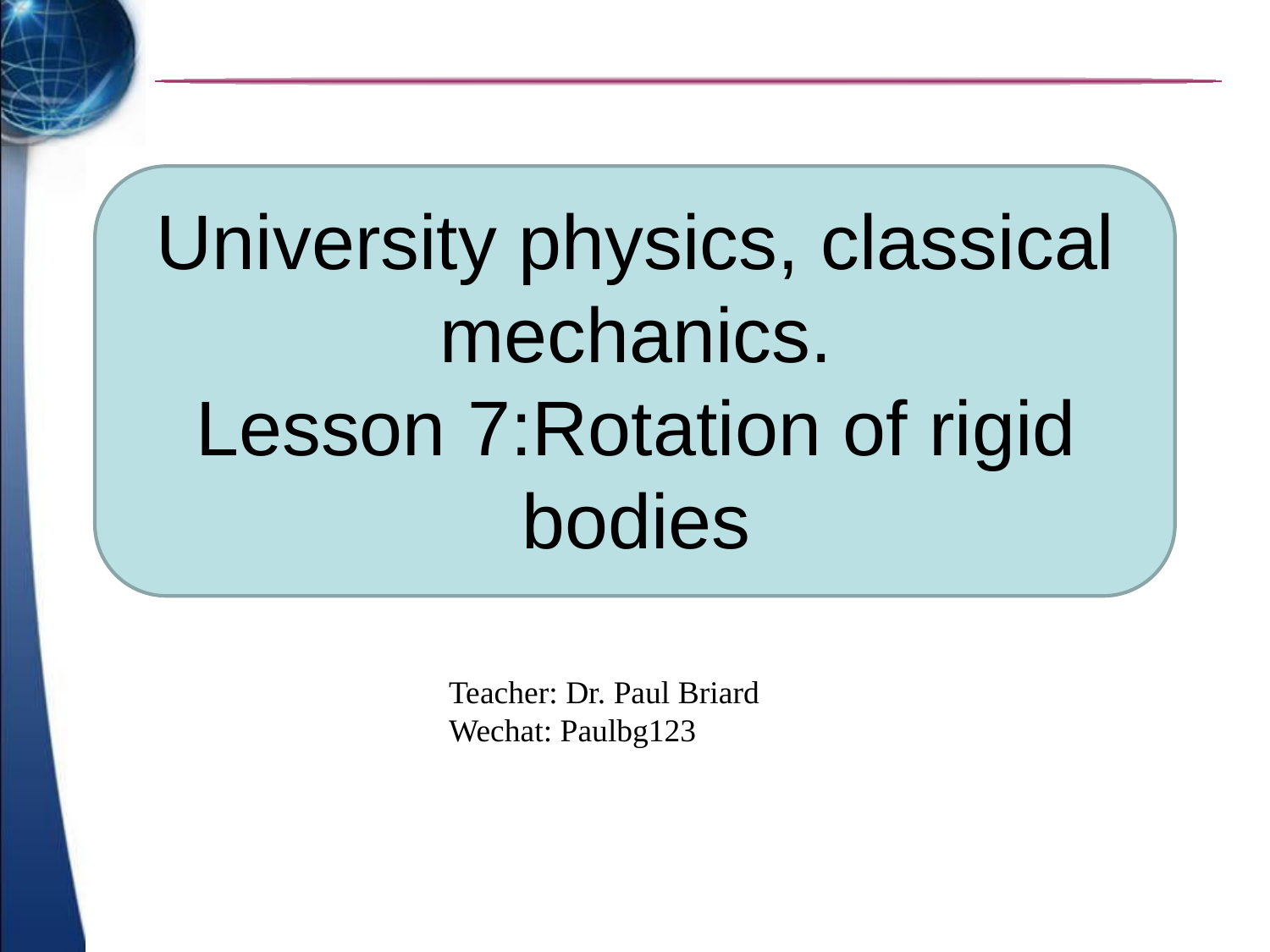

# University physics, classical mechanics. Lesson 7:Rotation of rigid bodies
Teacher: Dr. Paul Briard
Wechat: Paulbg123
27